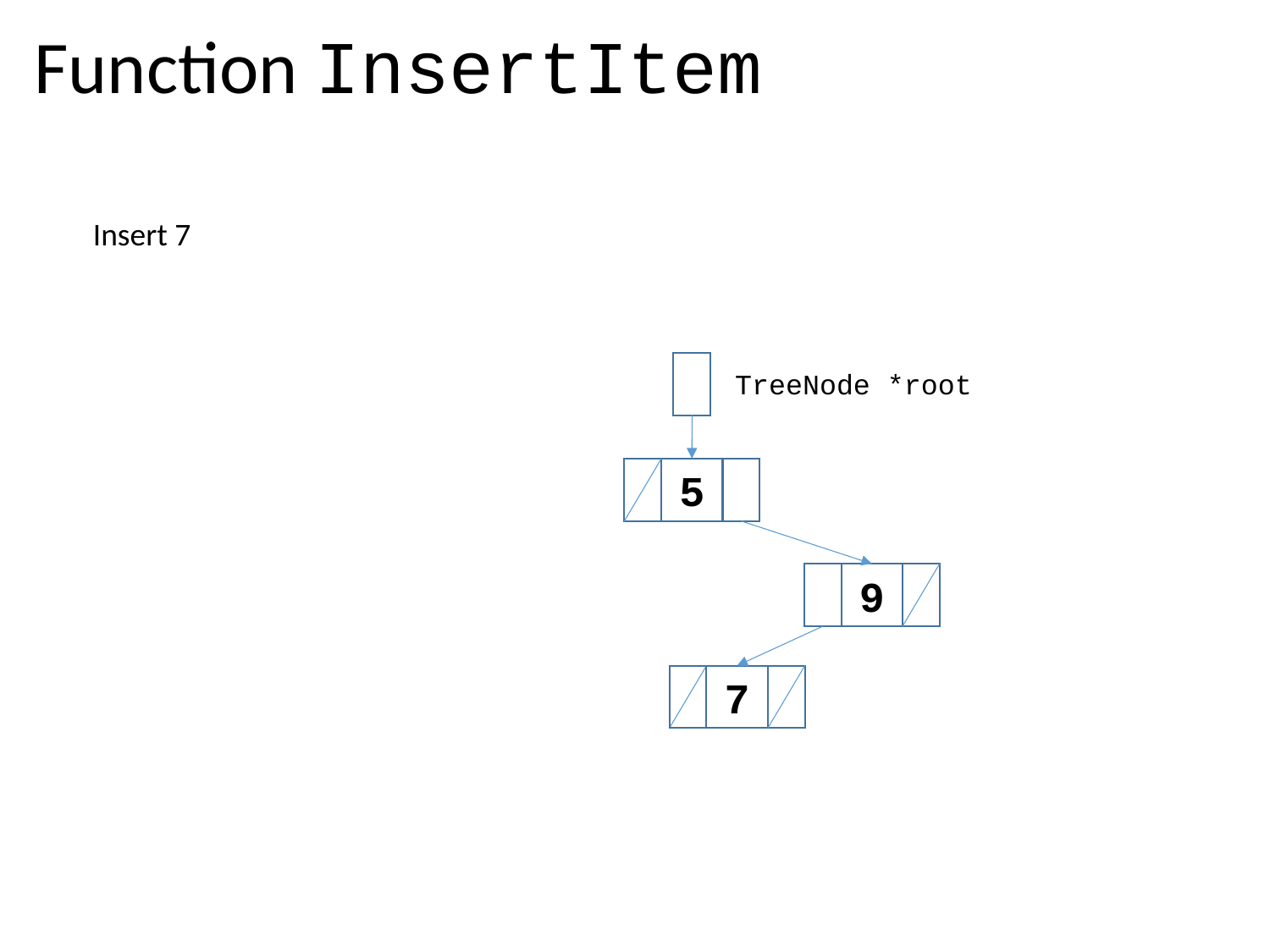

# Function InsertItem
Insert 7

TreeNode *root

5

9

7